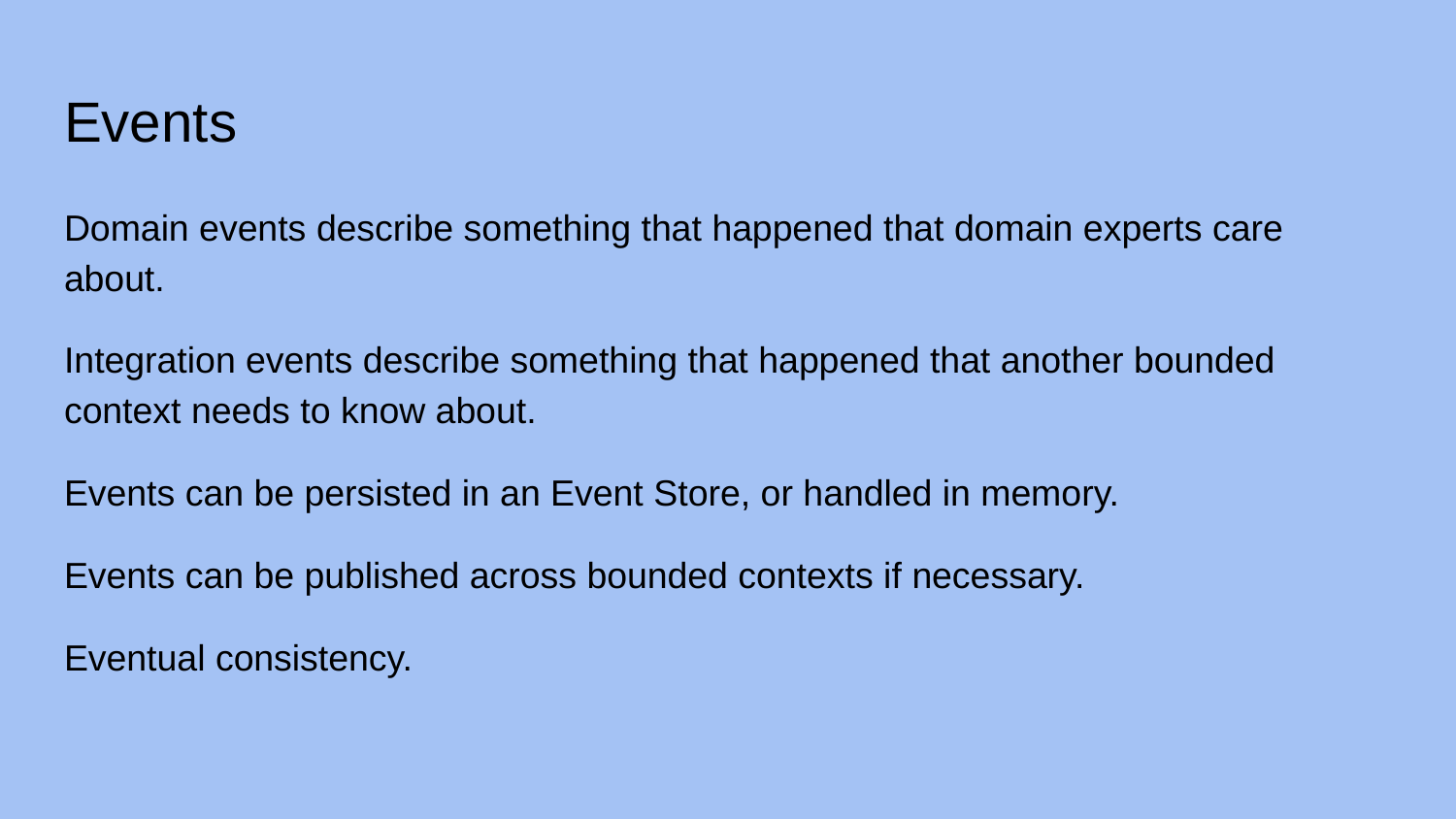

# Events
Domain events describe something that happened that domain experts care about.
Integration events describe something that happened that another bounded context needs to know about.
Events can be persisted in an Event Store, or handled in memory.
Events can be published across bounded contexts if necessary.
Eventual consistency.